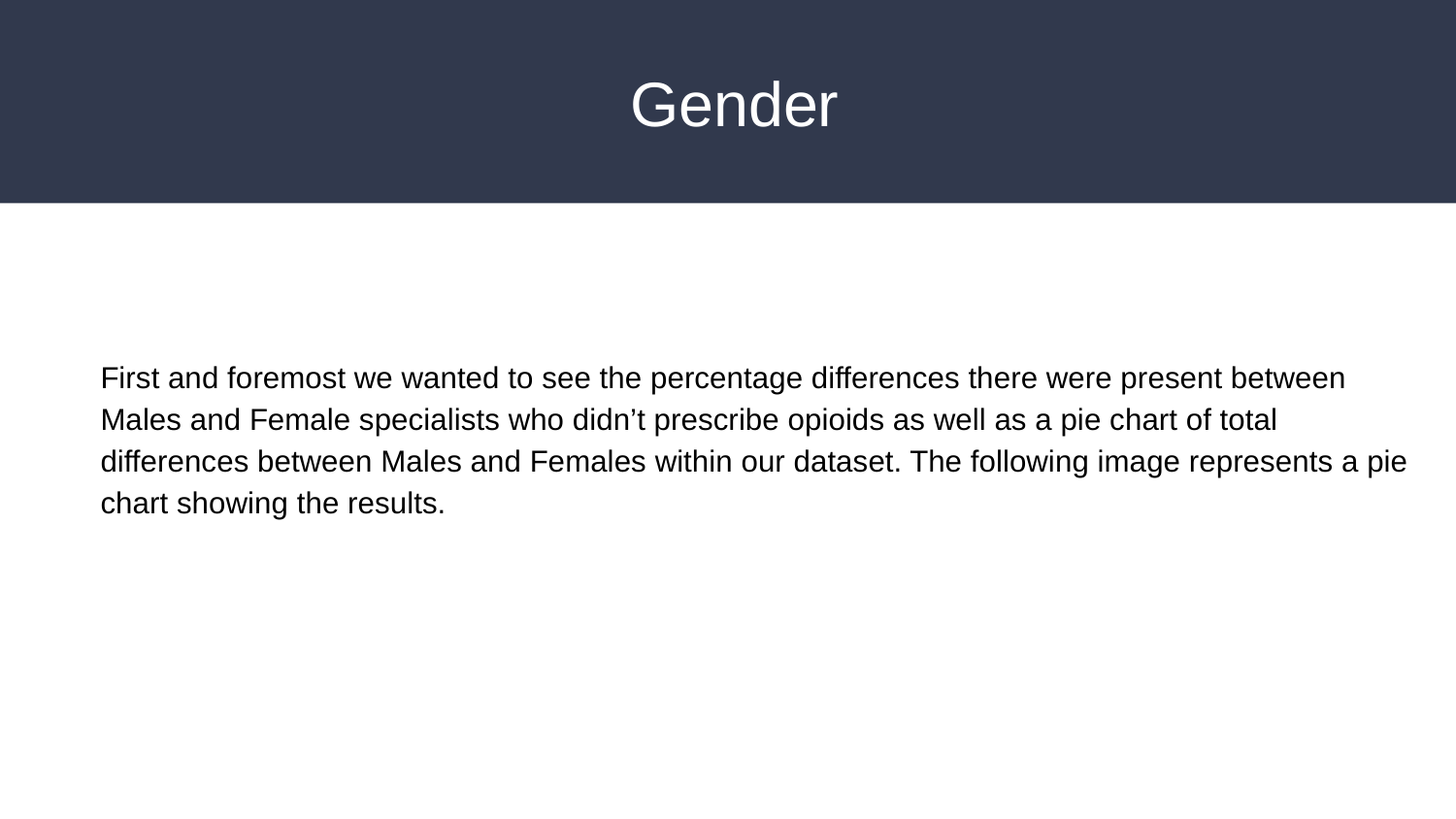

# Gender

First and foremost we wanted to see the percentage differences there were present between Males and Female specialists who didn’t prescribe opioids as well as a pie chart of total differences between Males and Females within our dataset. The following image represents a pie chart showing the results.